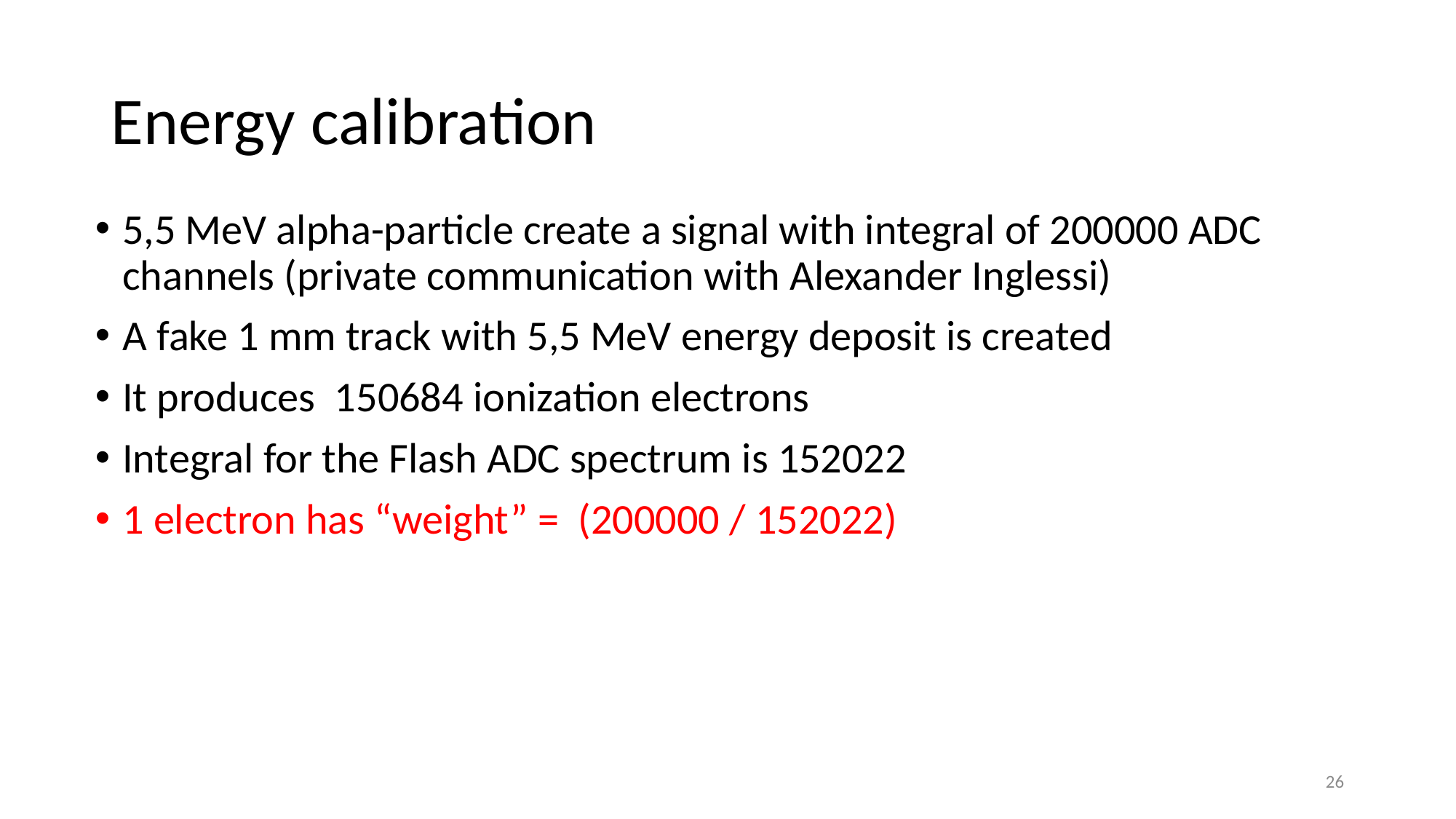

# Energy calibration
5,5 MeV alpha-particle create a signal with integral of 200000 ADC channels (private communication with Alexander Inglessi)
A fake 1 mm track with 5,5 MeV energy deposit is created
It produces  150684 ionization electrons
Integral for the Flash ADC spectrum is 152022
1 electron has “weight” =  (200000 / 152022)
26